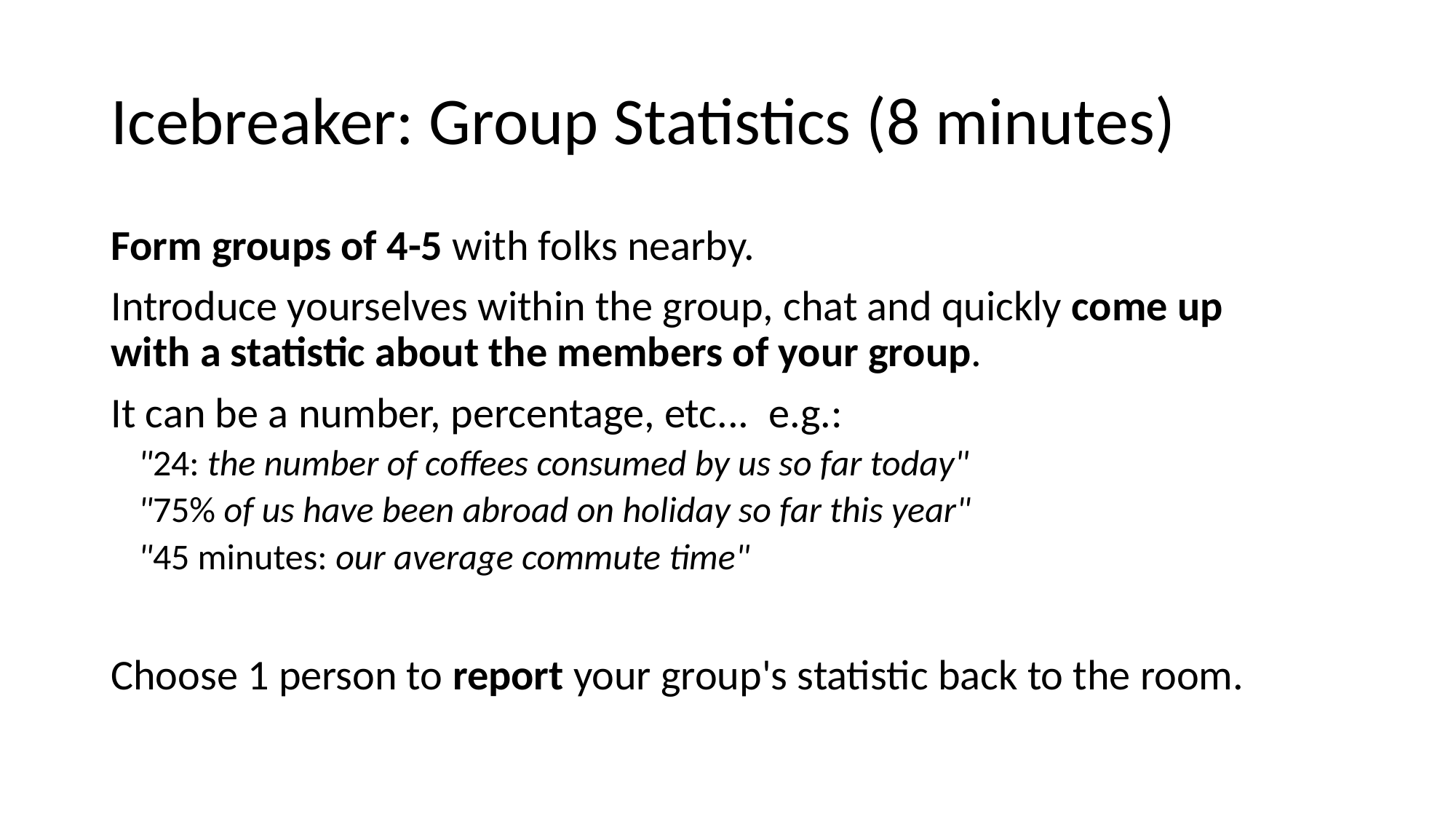

# Icebreaker: Group Statistics (8 minutes)
Form groups of 4-5 with folks nearby.
Introduce yourselves within the group, chat and quickly come up with a statistic about the members of your group.
It can be a number, percentage, etc...  e.g.:
"24: the number of coffees consumed by us so far today"
"75% of us have been abroad on holiday so far this year"
"45 minutes: our average commute time"

Choose 1 person to report your group's statistic back to the room.